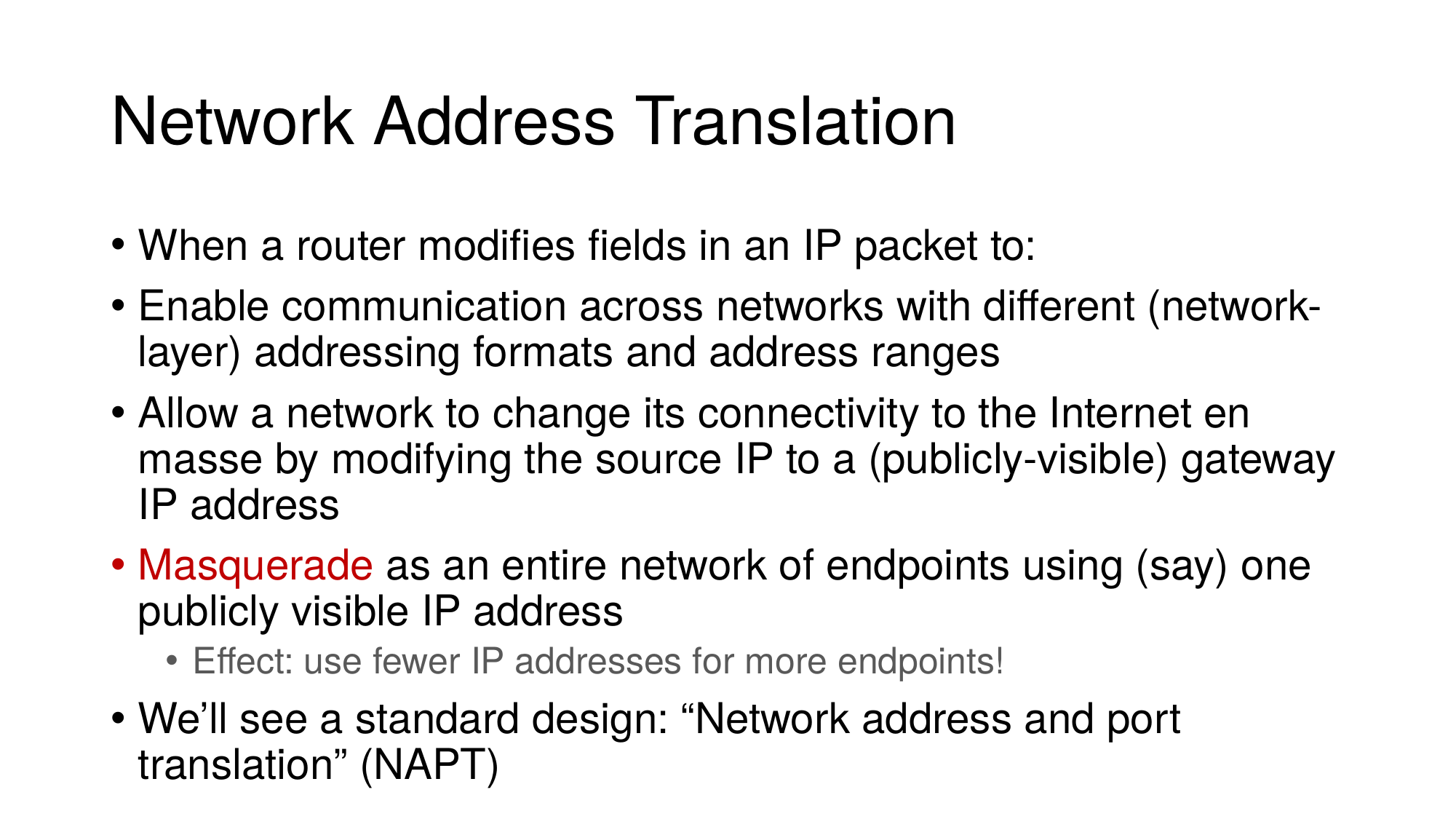

# Network Address Translation
When a router modifies fields in an IP packet to:
Enable communication across networks with different (network-layer) addressing formats and address ranges
Allow a network to change its connectivity to the Internet en masse by modifying the source IP to a (publicly-visible) gateway IP address
Masquerade as an entire network of endpoints using (say) one publicly visible IP address
Effect: use fewer IP addresses for more endpoints!
We’ll see a standard design: “Network address and port translation” (NAPT)